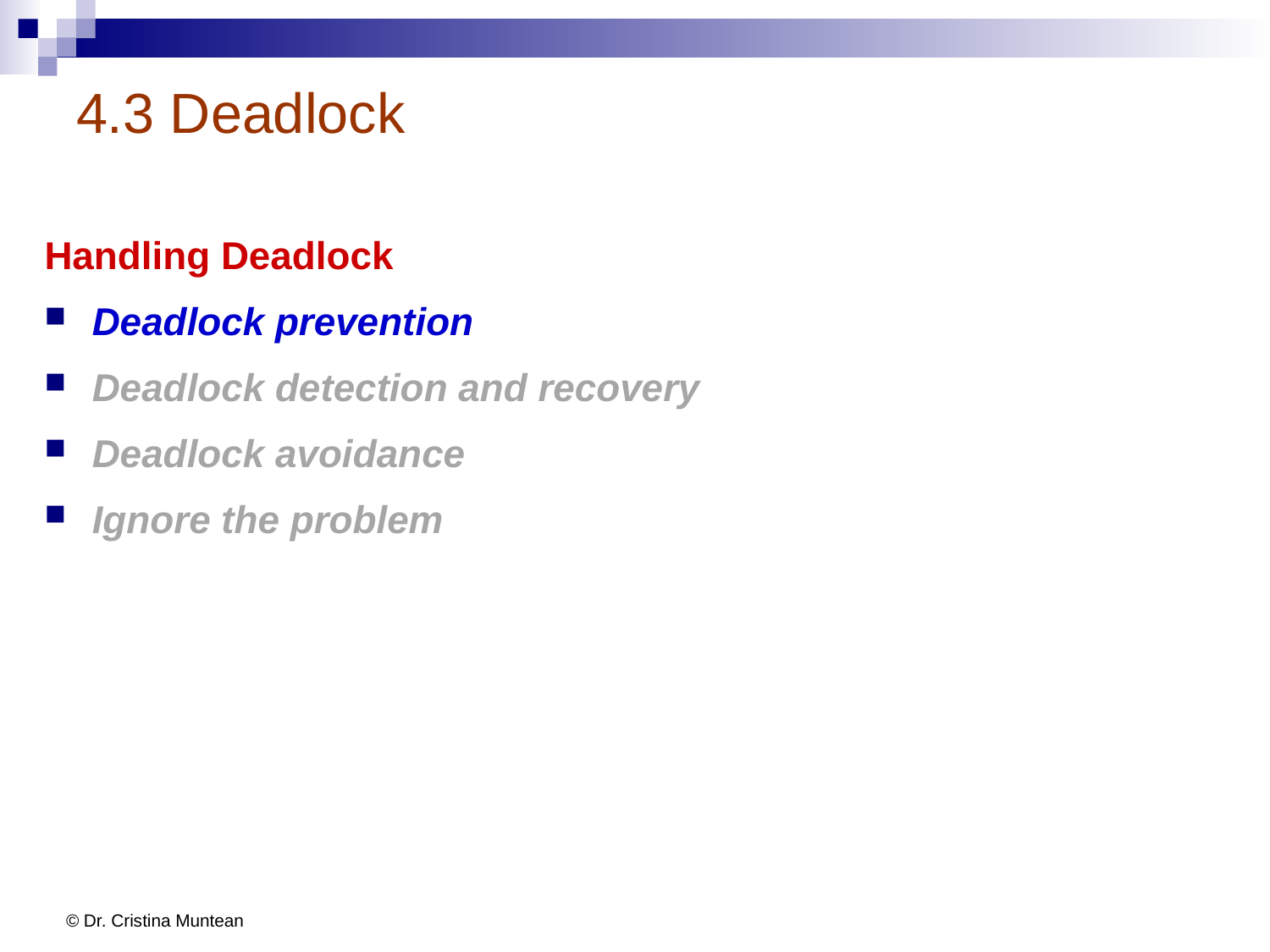

# 4.3 Deadlock

Handling Deadlock
Deadlock prevention
Deadlock detection and recovery
Deadlock avoidance
Ignore the problem